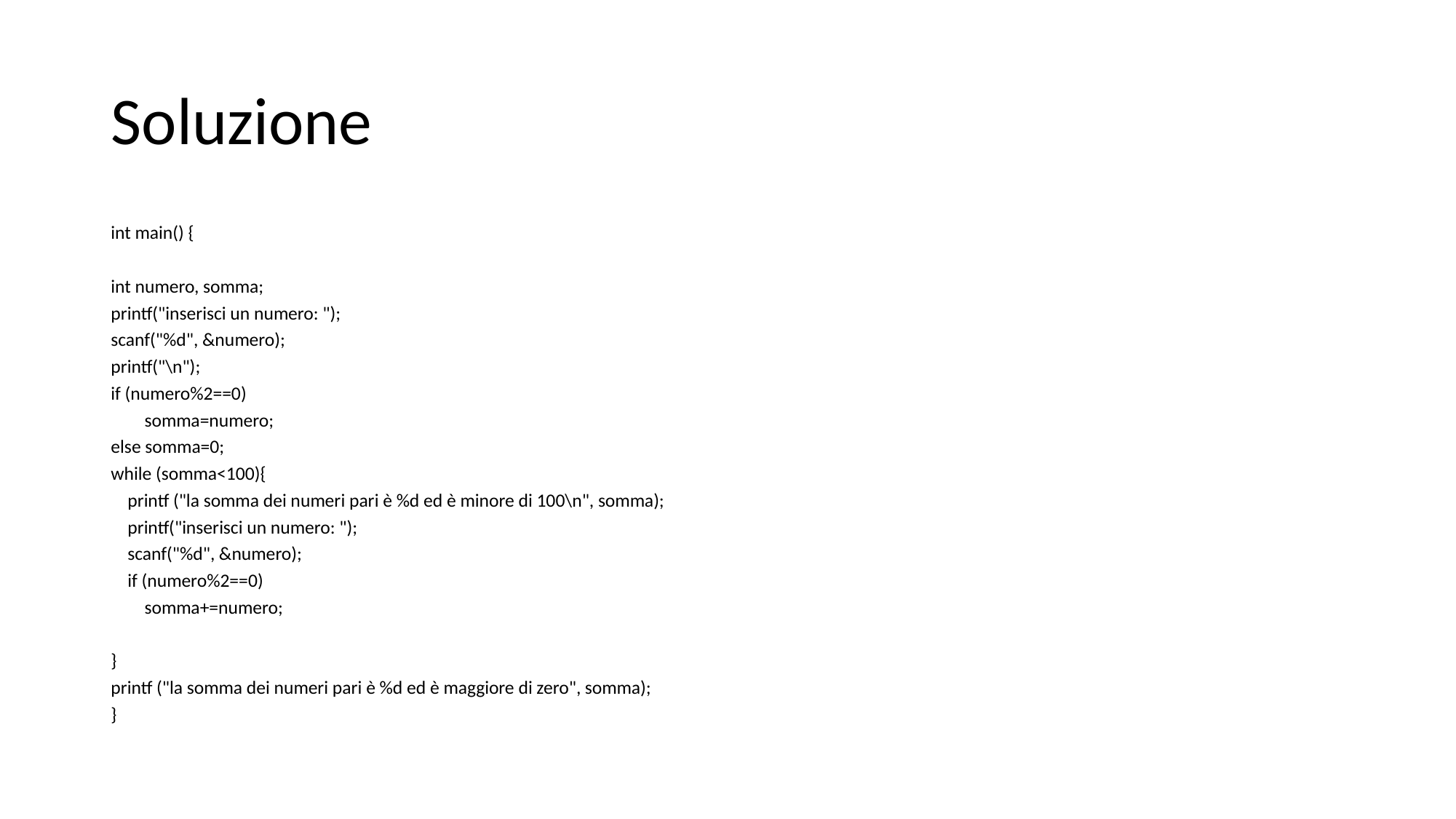

# Soluzione
int main() {

int numero, somma;
printf("inserisci un numero: ");
scanf("%d", &numero);
printf("\n");
if (numero%2==0)
        somma=numero;
else somma=0;
while (somma<100){
    printf ("la somma dei numeri pari è %d ed è minore di 100\n", somma);
    printf("inserisci un numero: ");
    scanf("%d", &numero);
    if (numero%2==0)
        somma+=numero;

}
printf ("la somma dei numeri pari è %d ed è maggiore di zero", somma);
}